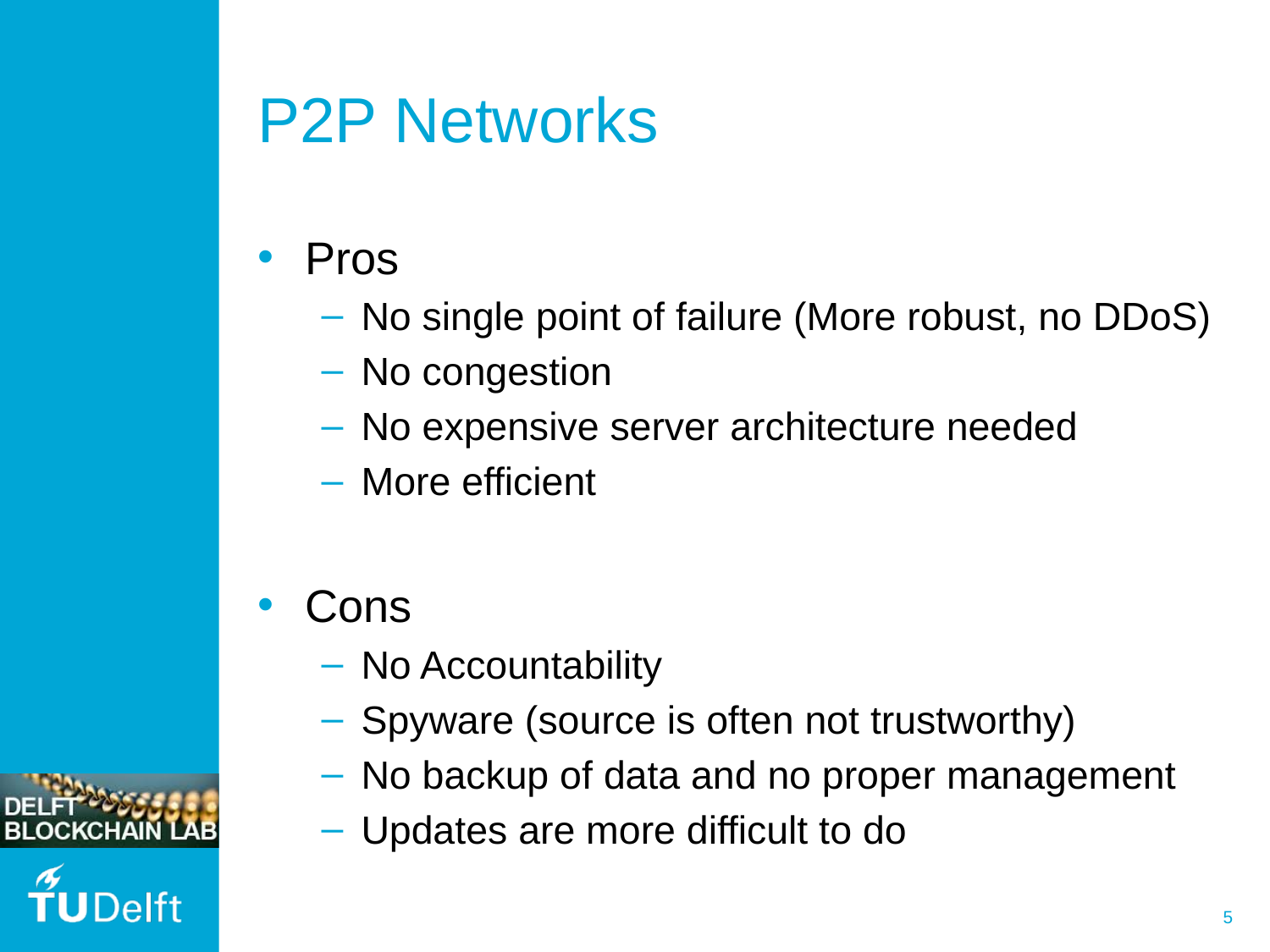

# P2P Networks
Pros
No single point of failure (More robust, no DDoS)
No congestion
No expensive server architecture needed
More efficient

Cons
No Accountability
Spyware (source is often not trustworthy)
No backup of data and no proper management
Updates are more difficult to do